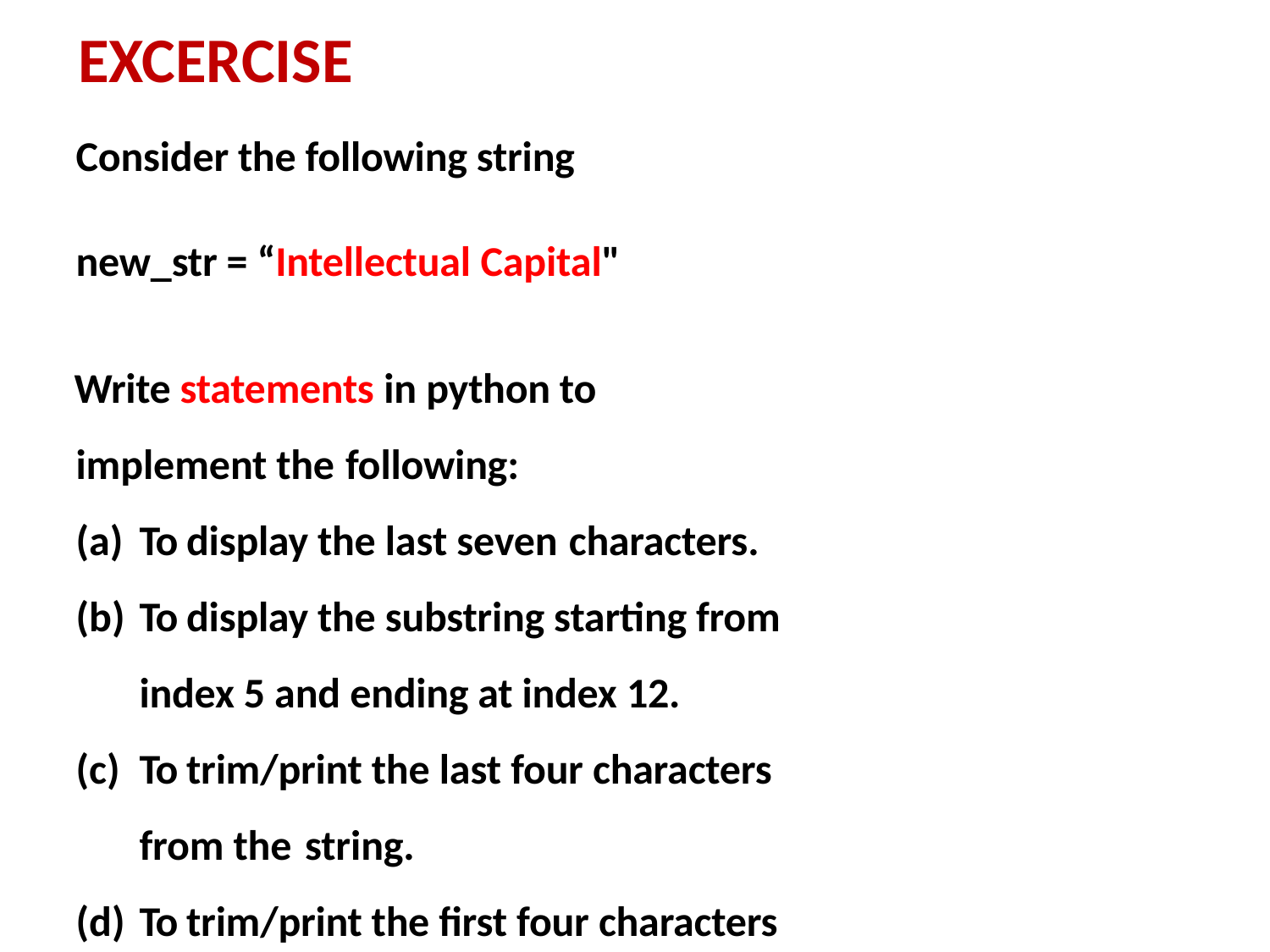

# EXCERCISE
Consider the following string

new_str = “Intellectual Capital"

Write statements in python to implement the following:
To display the last seven characters.
To display the substring starting from index 5 and ending at index 12.
To trim/print the last four characters from the string.
To trim/print the first four characters from the string.